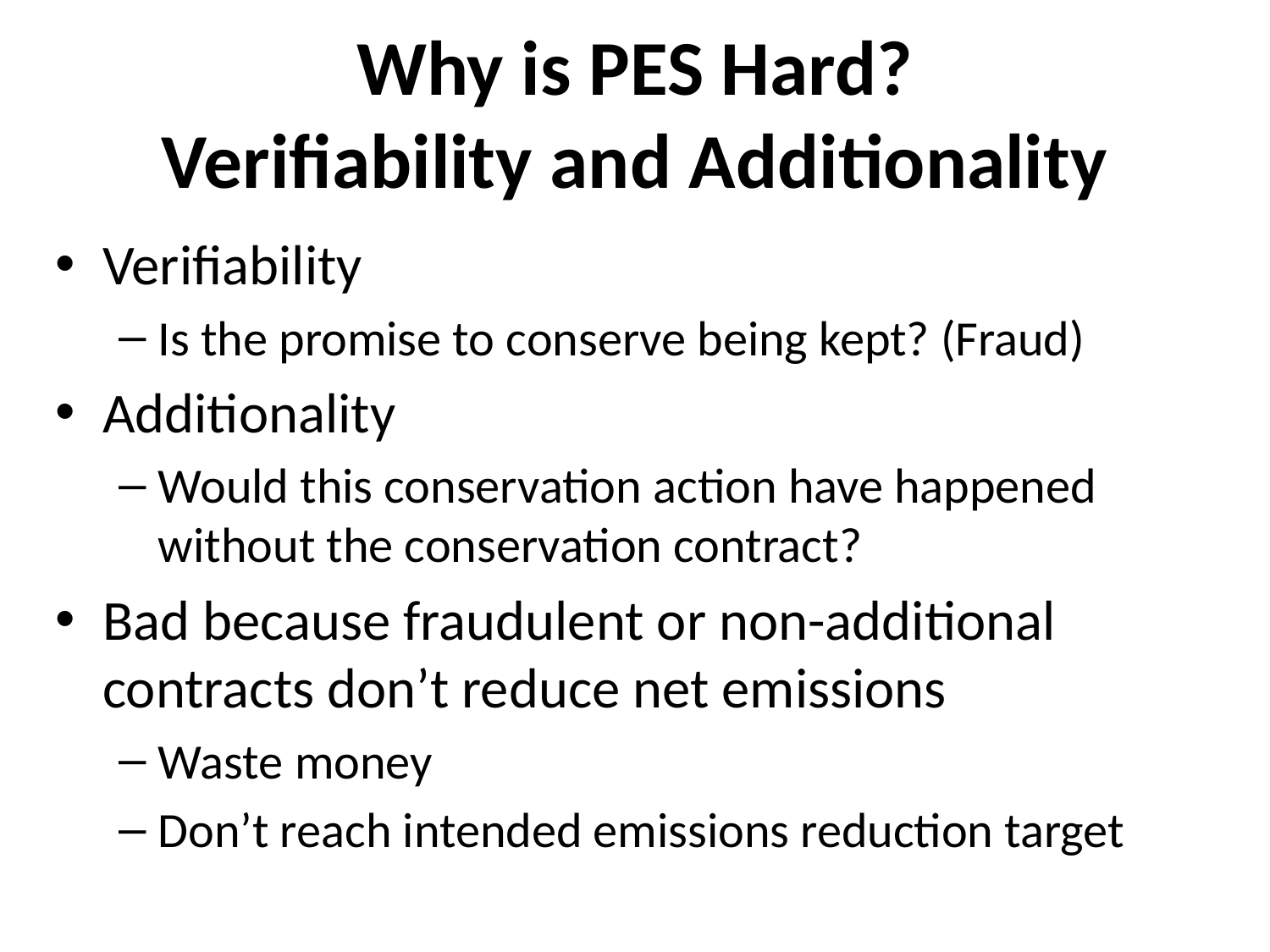

# Why is PES Hard? Verifiability and Additionality
Verifiability
Is the promise to conserve being kept? (Fraud)
Additionality
Would this conservation action have happened without the conservation contract?
Bad because fraudulent or non-additional contracts don’t reduce net emissions
Waste money
Don’t reach intended emissions reduction target